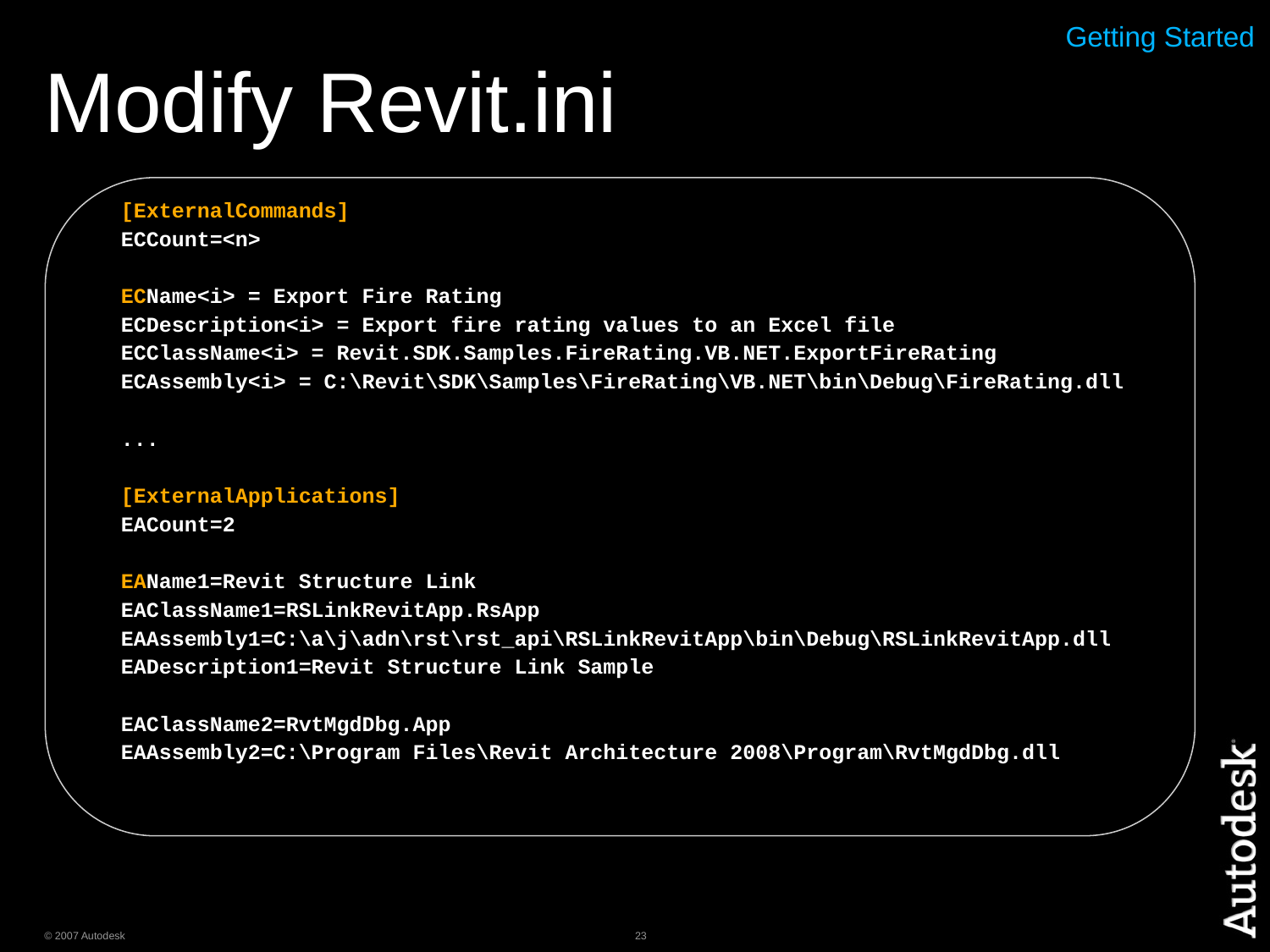

# Modify Revit.ini
Getting Started

[ExternalCommands]
ECCount=<n>

ECName<i> = Export Fire Rating
ECDescription<i> = Export fire rating values to an Excel file
ECClassName<i> = Revit.SDK.Samples.FireRating.VB.NET.ExportFireRating
ECAssembly<i> = C:\Revit\SDK\Samples\FireRating\VB.NET\bin\Debug\FireRating.dll

...

[ExternalApplications]
EACount=2

EAName1=Revit Structure Link
EAClassName1=RSLinkRevitApp.RsApp
EAAssembly1=C:\a\j\adn\rst\rst_api\RSLinkRevitApp\bin\Debug\RSLinkRevitApp.dll
EADescription1=Revit Structure Link Sample

EAClassName2=RvtMgdDbg.App
EAAssembly2=C:\Program Files\Revit Architecture 2008\Program\RvtMgdDbg.dll